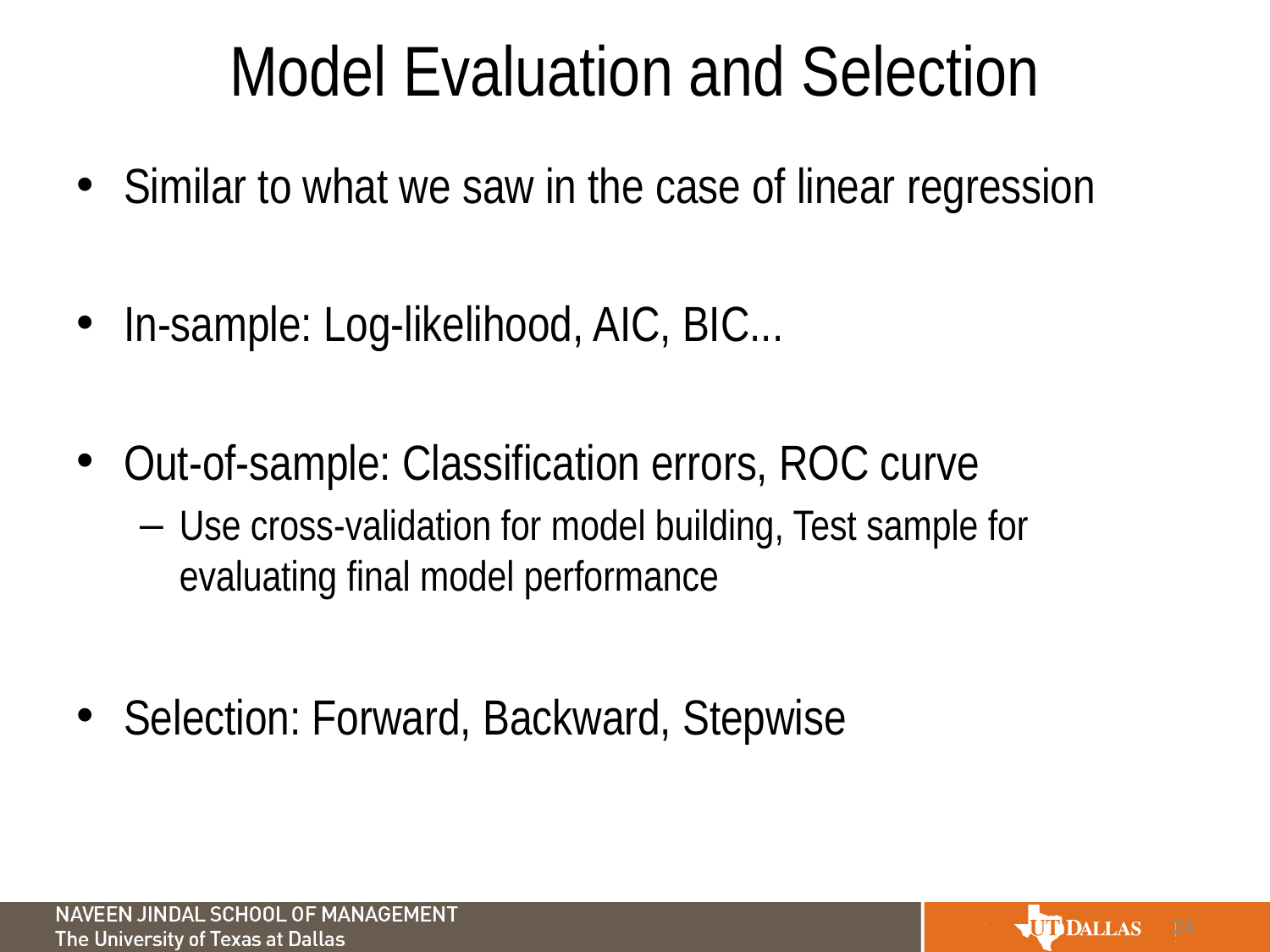

# Model Evaluation and Selection
Similar to what we saw in the case of linear regression

In-sample: Log-likelihood, AIC, BIC...

Out-of-sample: Classification errors, ROC curve
Use cross-validation for model building, Test sample for evaluating final model performance

Selection: Forward, Backward, Stepwise

24